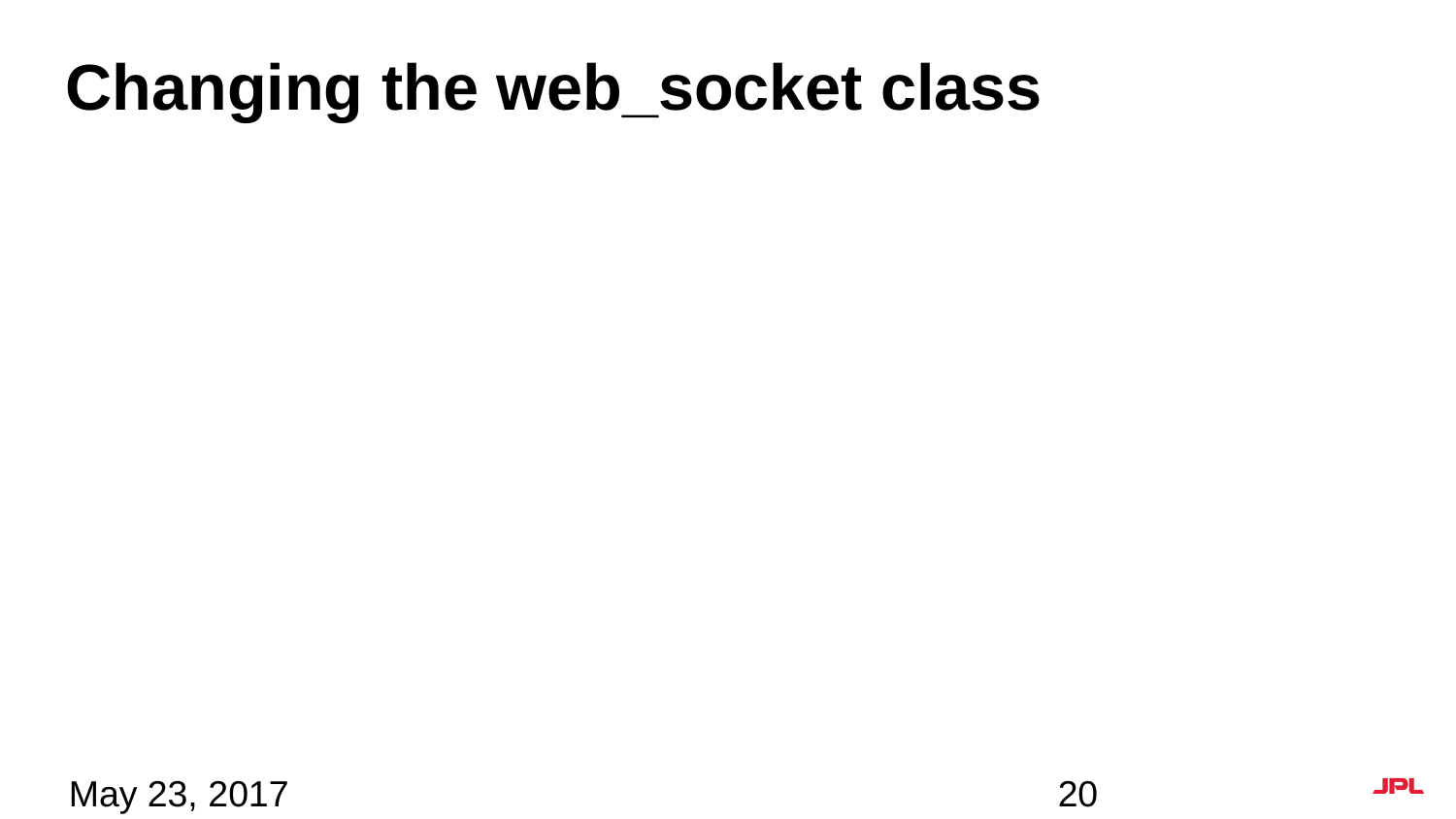

# Changing the web_socket class

May 23, 2017

20